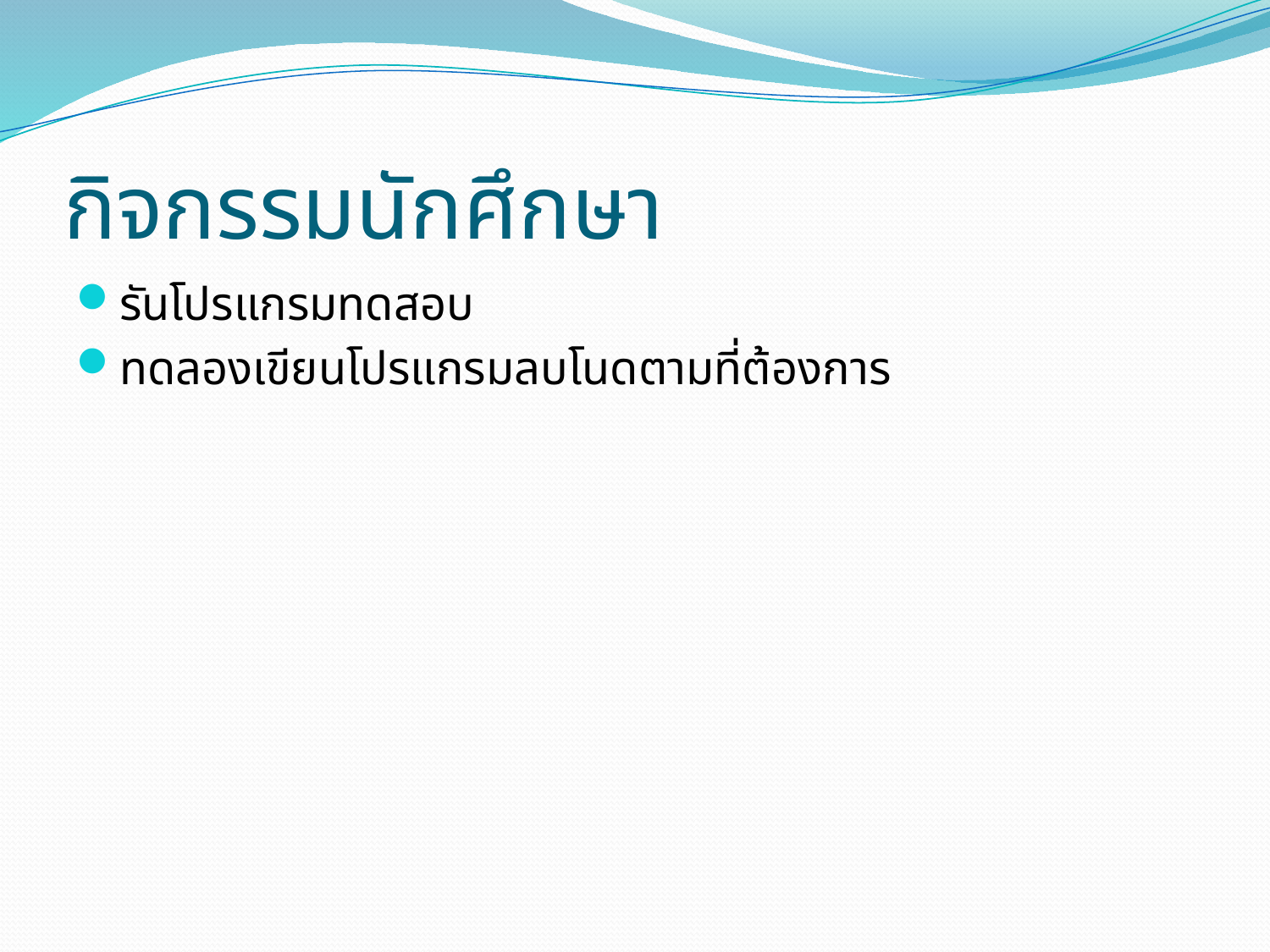

# กิจกรรมนักศึกษา
รันโปรแกรมทดสอบ
ทดลองเขียนโปรแกรมลบโนดตามที่ต้องการ